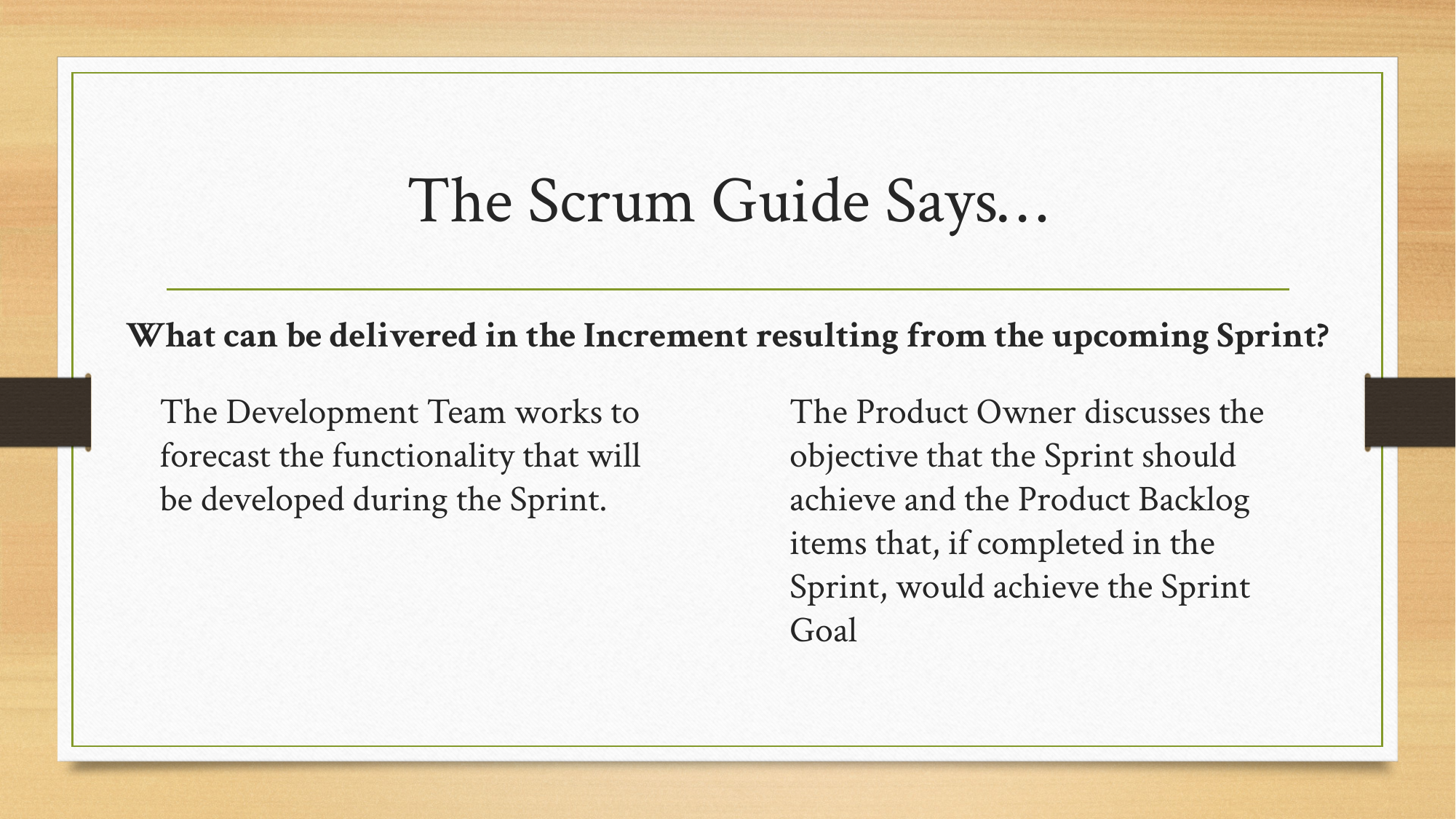

# The Scrum Guide Says…
What can be delivered in the Increment resulting from the upcoming Sprint?

The Development Team works to forecast the functionality that will be developed during the Sprint.
The Product Owner discusses the objective that the Sprint should achieve and the Product Backlog items that, if completed in the Sprint, would achieve the Sprint Goal